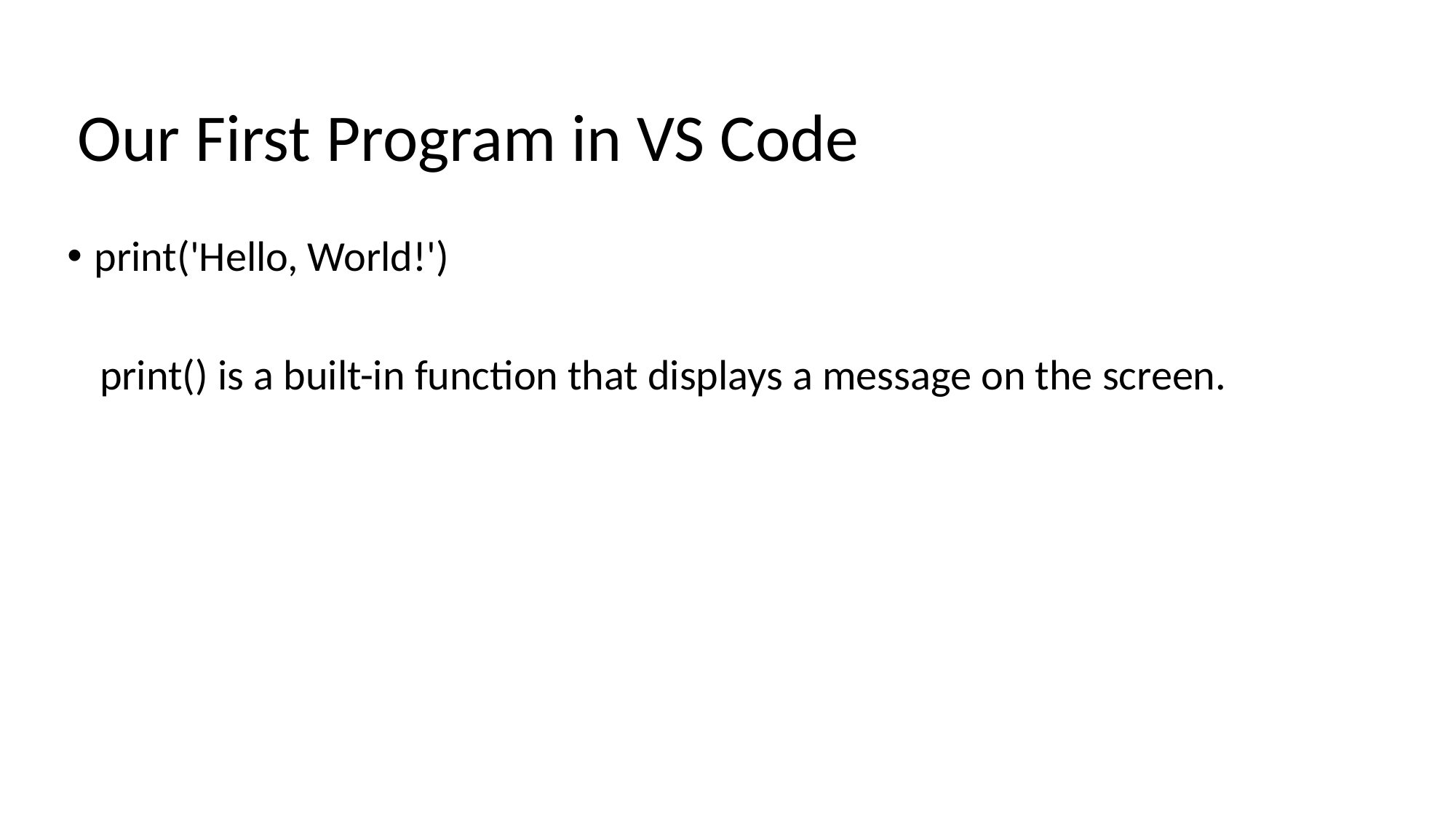

# Our First Program in VS Code
print('Hello, World!')

print() is a built-in function that displays a message on the screen.